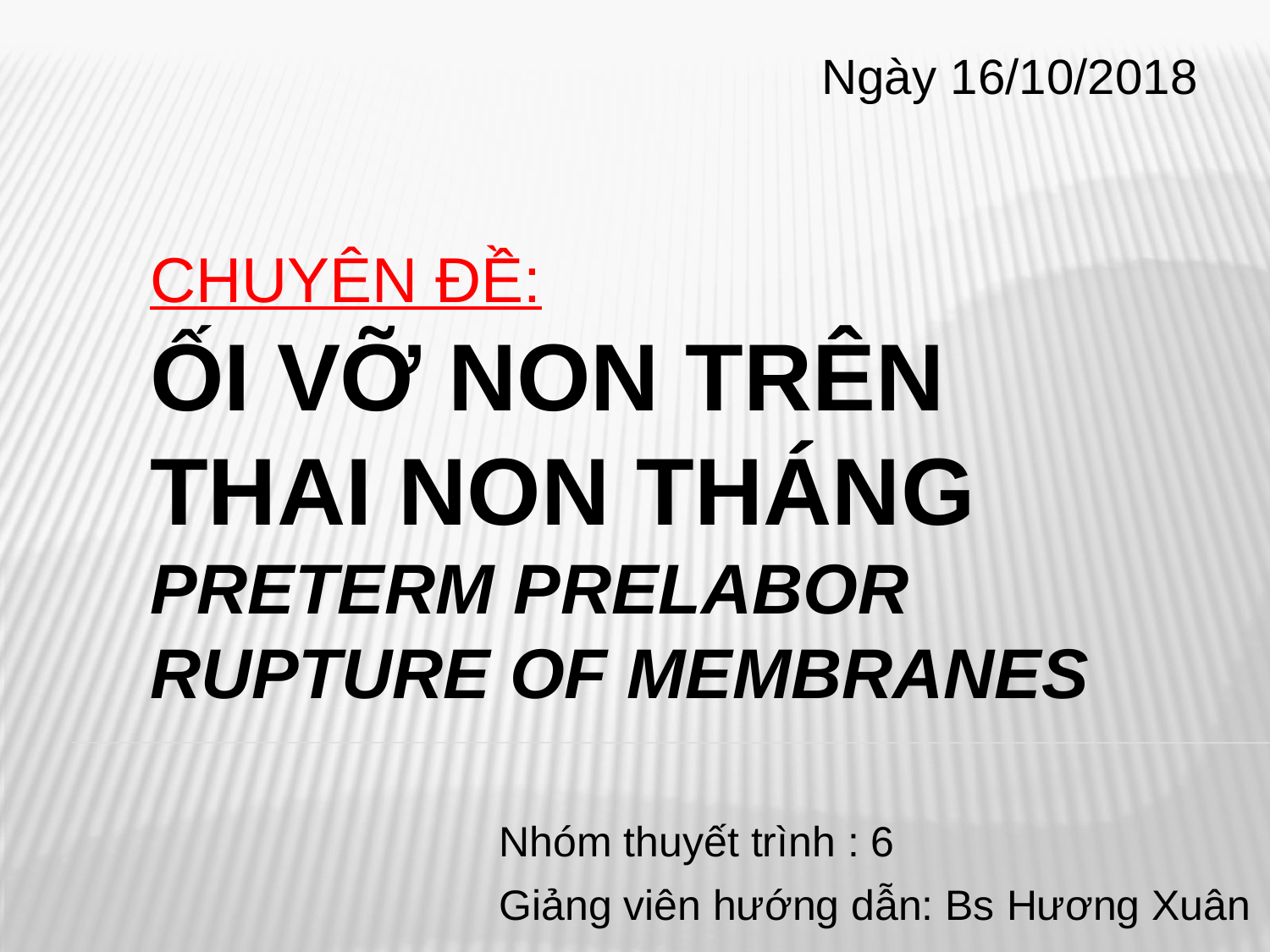

Ngày 16/10/2018
# Chuyên đề: Ối vỡ non trên thai non tháng Preterm Prelabor Rupture of Membranes
Nhóm thuyết trình : 6
Giảng viên hướng dẫn: Bs Hương Xuân